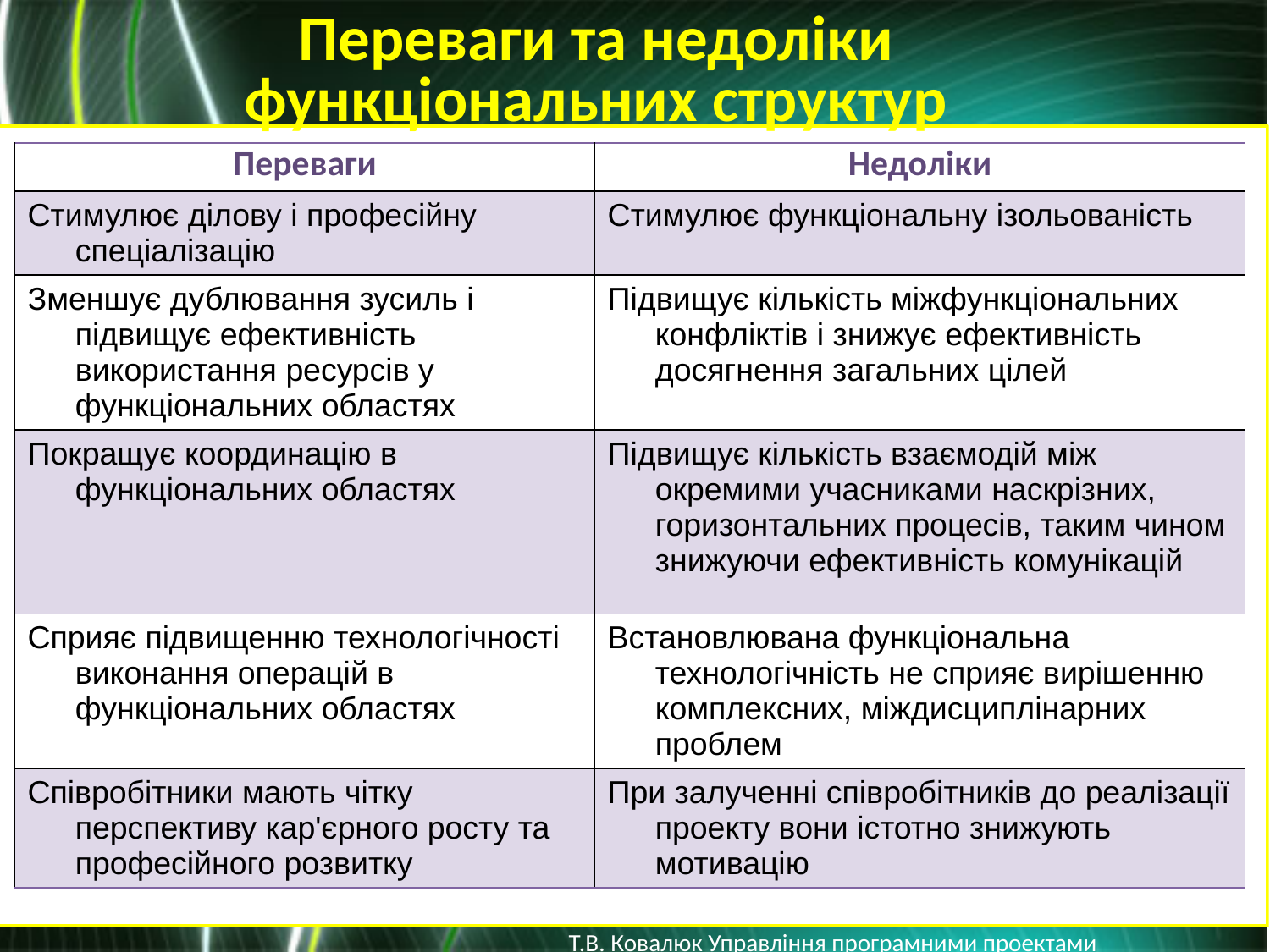

Переваги та недоліки функціональних структур
| Переваги | Недоліки |
| --- | --- |
| Стимулює ділову і професійну спеціалізацію | Стимулює функціональну ізольованість |
| Зменшує дублювання зусиль і підвищує ефективність використання ресурсів у функціональних областях | Підвищує кількість міжфункціональних конфліктів і знижує ефективність досягнення загальних цілей |
| Покращує координацію в функціональних областях | Підвищує кількість взаємодій між окремими учасниками наскрізних, горизонтальних процесів, таким чином знижуючи ефективність комунікацій |
| Сприяє підвищенню технологічності виконання операцій в функціональних областях | Встановлювана функціональна технологічність не сприяє вирішенню комплексних, міждисциплінарних проблем |
| Співробітники мають чітку перспективу кар'єрного росту та професійного розвитку | При залученні співробітників до реалізації проекту вони істотно знижують мотивацію |